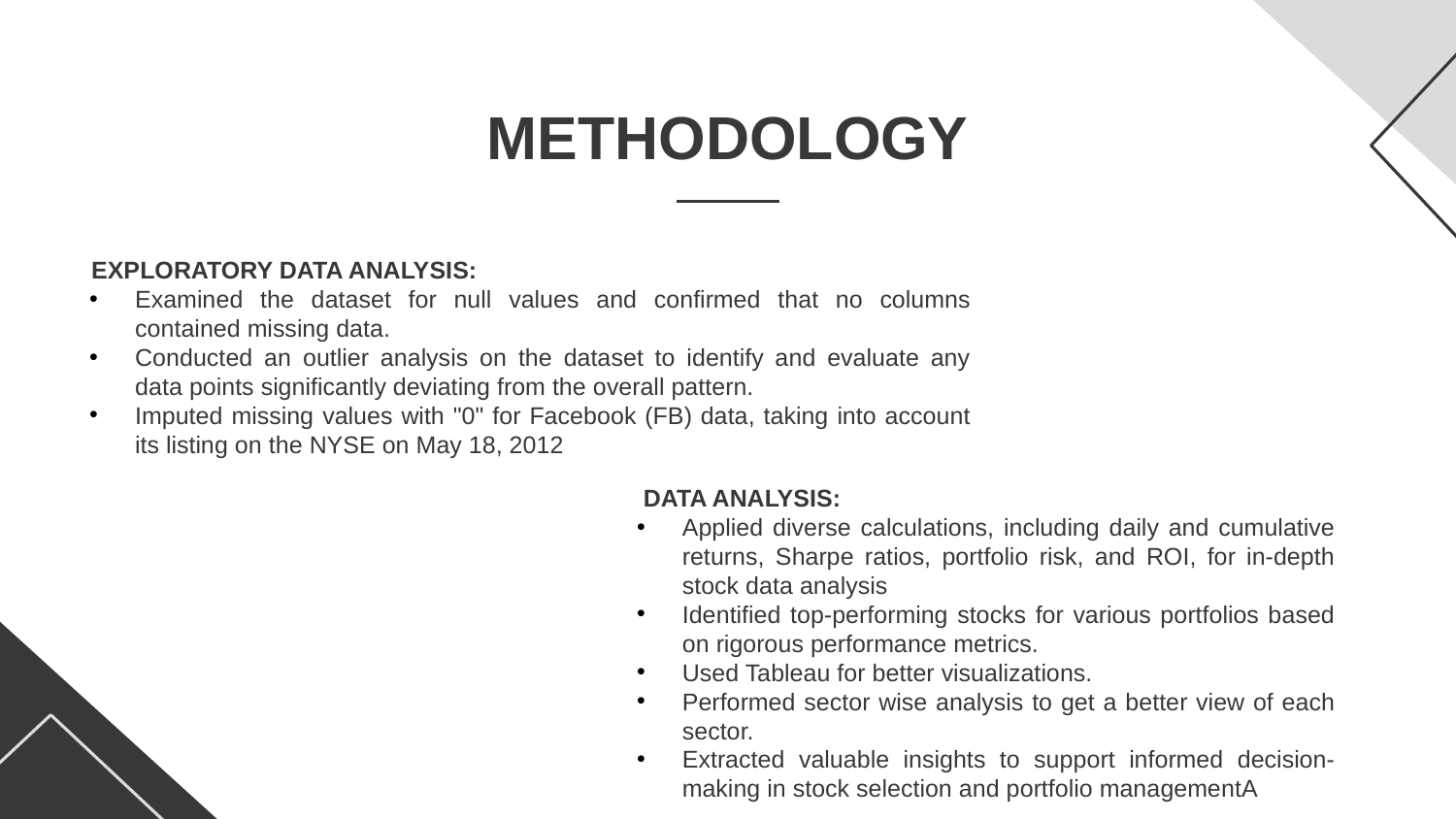

# METHODOLOGY
EXPLORATORY DATA ANALYSIS:
Examined the dataset for null values and confirmed that no columns contained missing data.
Conducted an outlier analysis on the dataset to identify and evaluate any data points significantly deviating from the overall pattern.
Imputed missing values with "0" for Facebook (FB) data, taking into account its listing on the NYSE on May 18, 2012
 DATA ANALYSIS:
Applied diverse calculations, including daily and cumulative returns, Sharpe ratios, portfolio risk, and ROI, for in-depth stock data analysis
Identified top-performing stocks for various portfolios based on rigorous performance metrics.
Used Tableau for better visualizations.
Performed sector wise analysis to get a better view of each sector.
Extracted valuable insights to support informed decision-making in stock selection and portfolio managementA